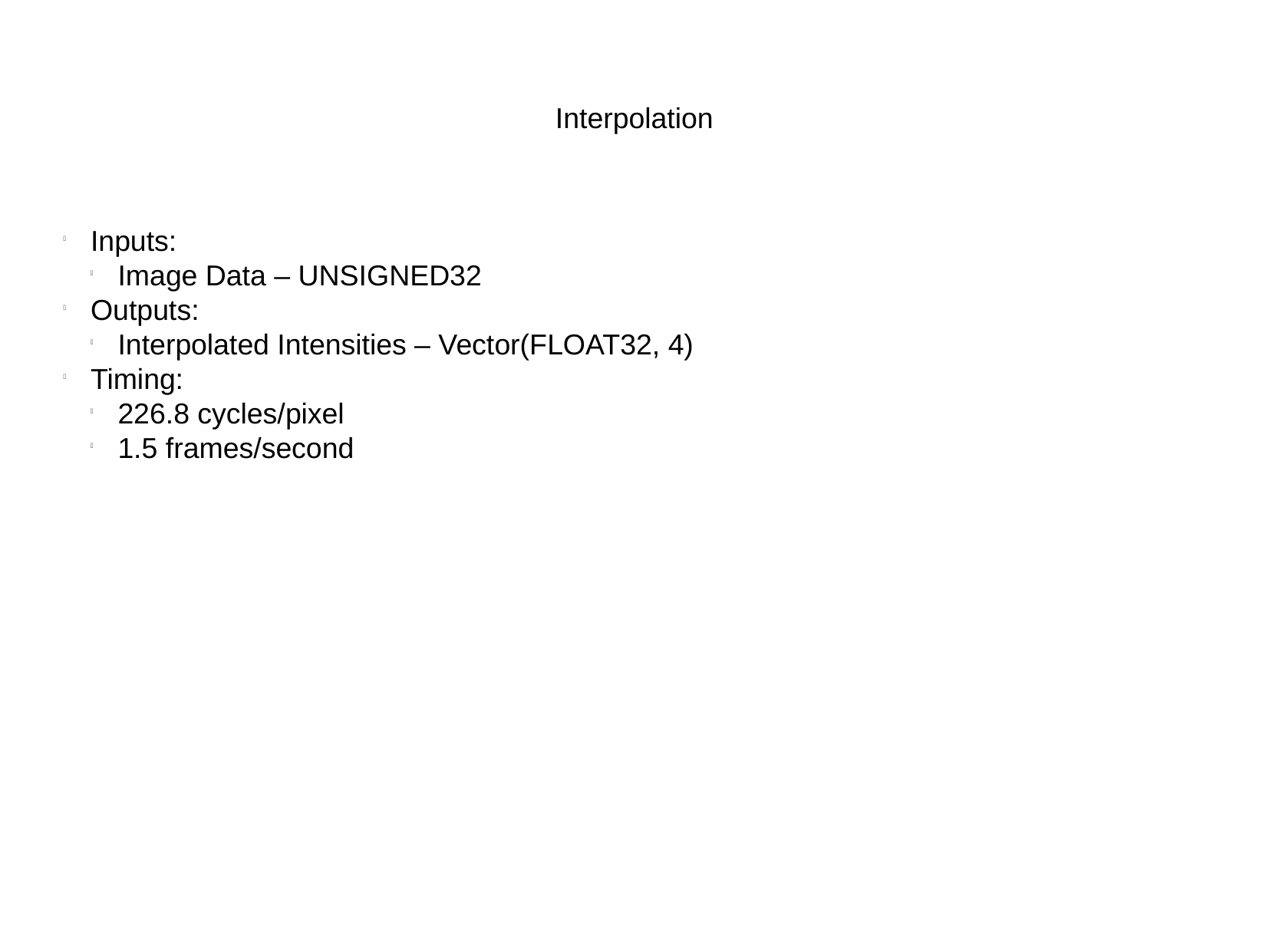

Interpolation
Inputs:
Image Data – UNSIGNED32
Outputs:
Interpolated Intensities – Vector(FLOAT32, 4)
Timing:
226.8 cycles/pixel
1.5 frames/second